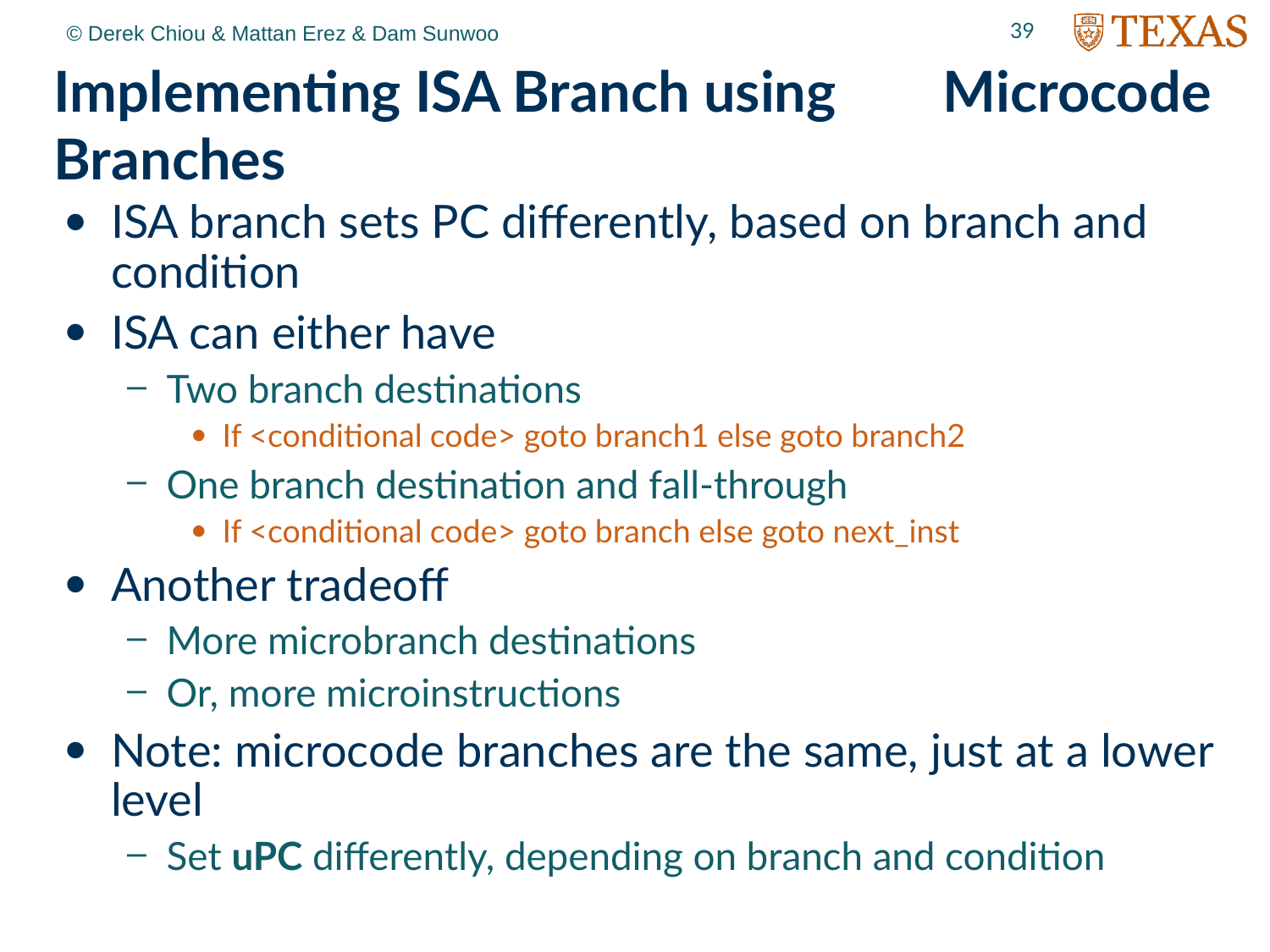

39
© Derek Chiou & Mattan Erez & Dam Sunwoo
# Implementing ISA Branch using	Microcode Branches
ISA branch sets PC differently, based on branch and condition
ISA can either have
Two branch destinations
If <conditional code> goto branch1 else goto branch2
One branch destination and fall-through
If <conditional code> goto branch else goto next_inst
Another tradeoff
More microbranch destinations
Or, more microinstructions
Note: microcode branches are the same, just at a lower level
Set uPC differently, depending on branch and condition